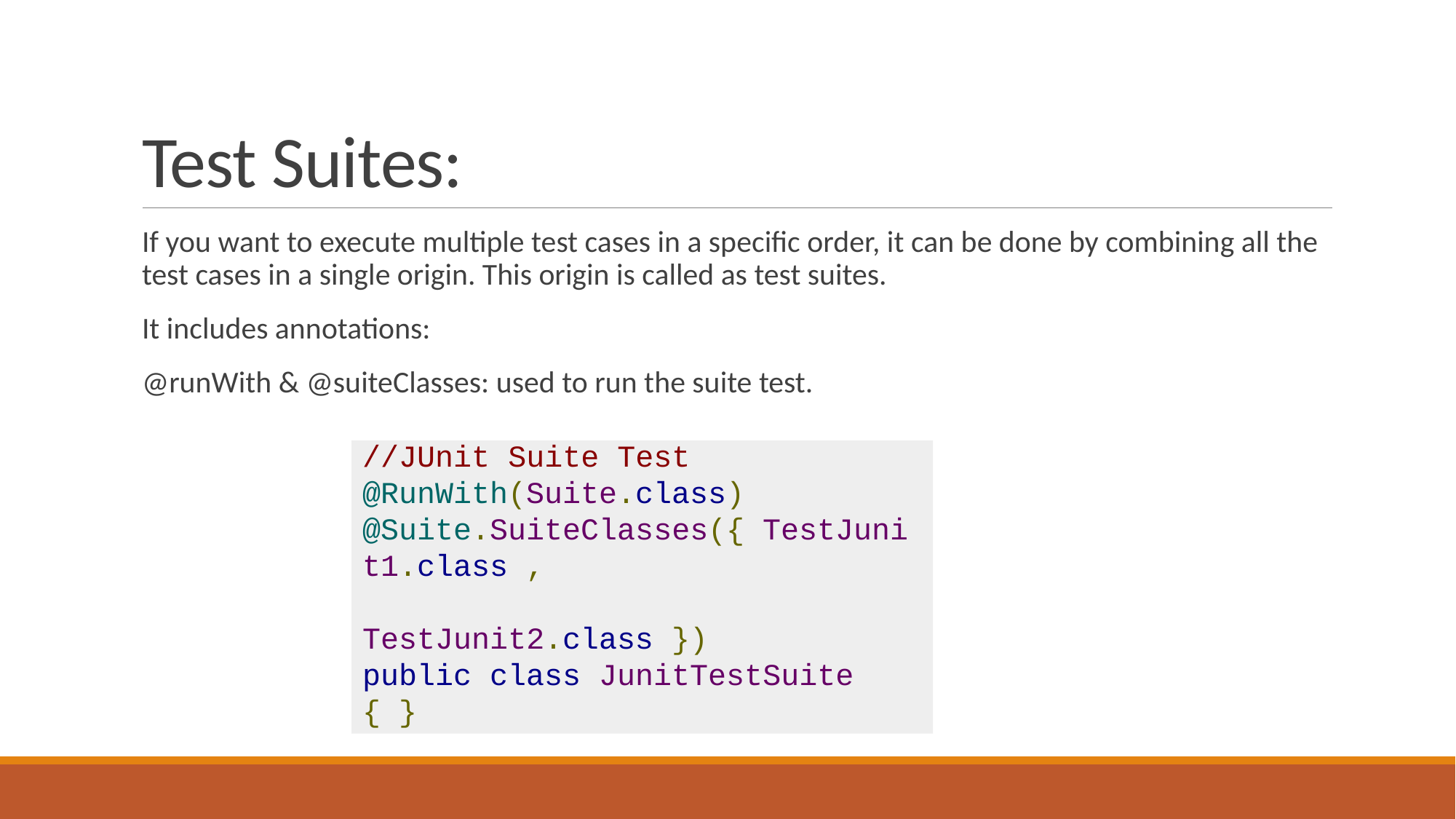

# Test Suites:
If you want to execute multiple test cases in a specific order, it can be done by combining all the test cases in a single origin. This origin is called as test suites.
It includes annotations:
@runWith & @suiteClasses: used to run the suite test.

//JUnit Suite Test
@RunWith(Suite.class)
@Suite.SuiteClasses({ TestJunit1.class ,
		TestJunit2.class })
public class JunitTestSuite { }